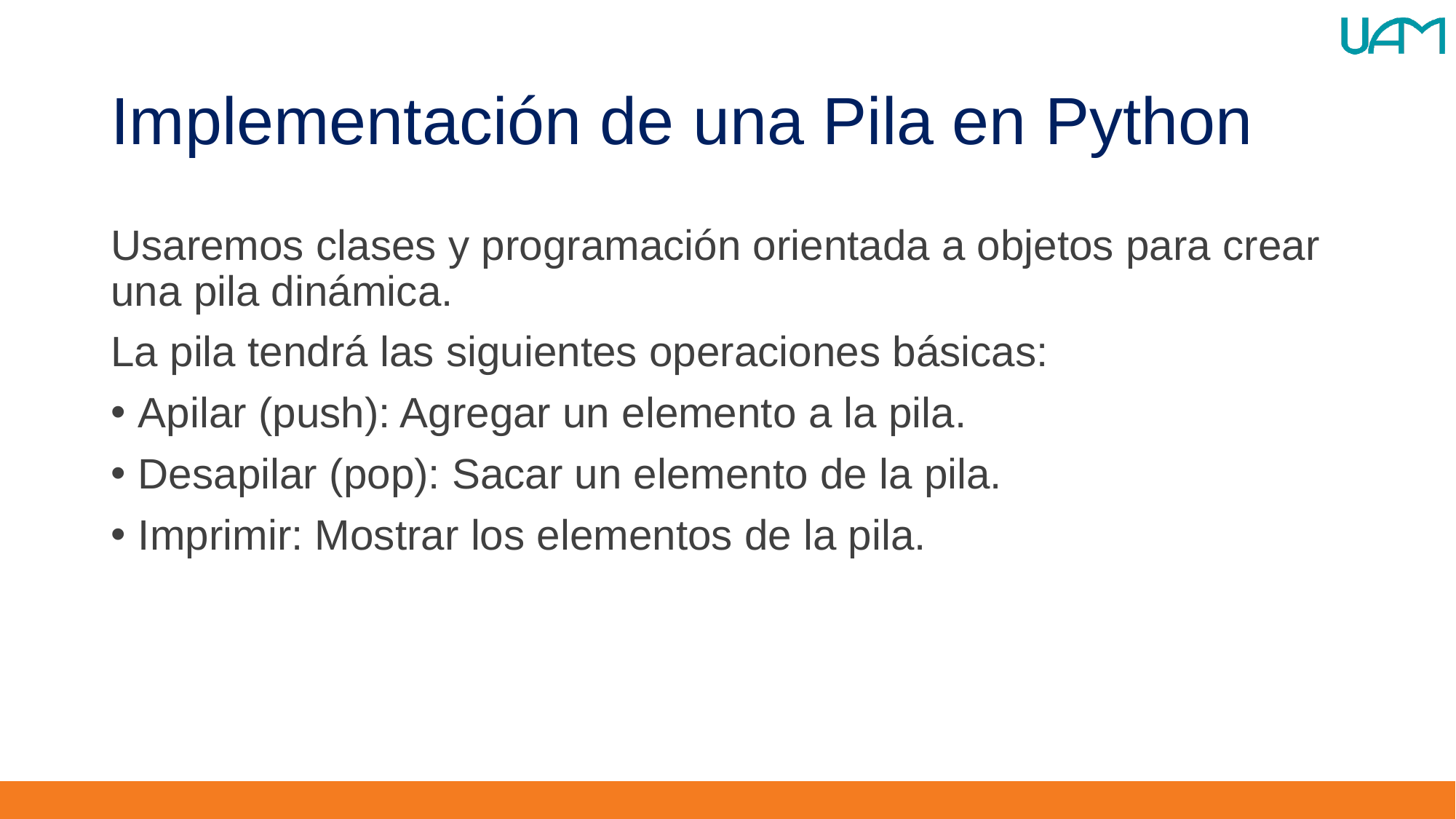

# Implementación de una Pila en Python
Usaremos clases y programación orientada a objetos para crear una pila dinámica.
La pila tendrá las siguientes operaciones básicas:
Apilar (push): Agregar un elemento a la pila.
Desapilar (pop): Sacar un elemento de la pila.
Imprimir: Mostrar los elementos de la pila.